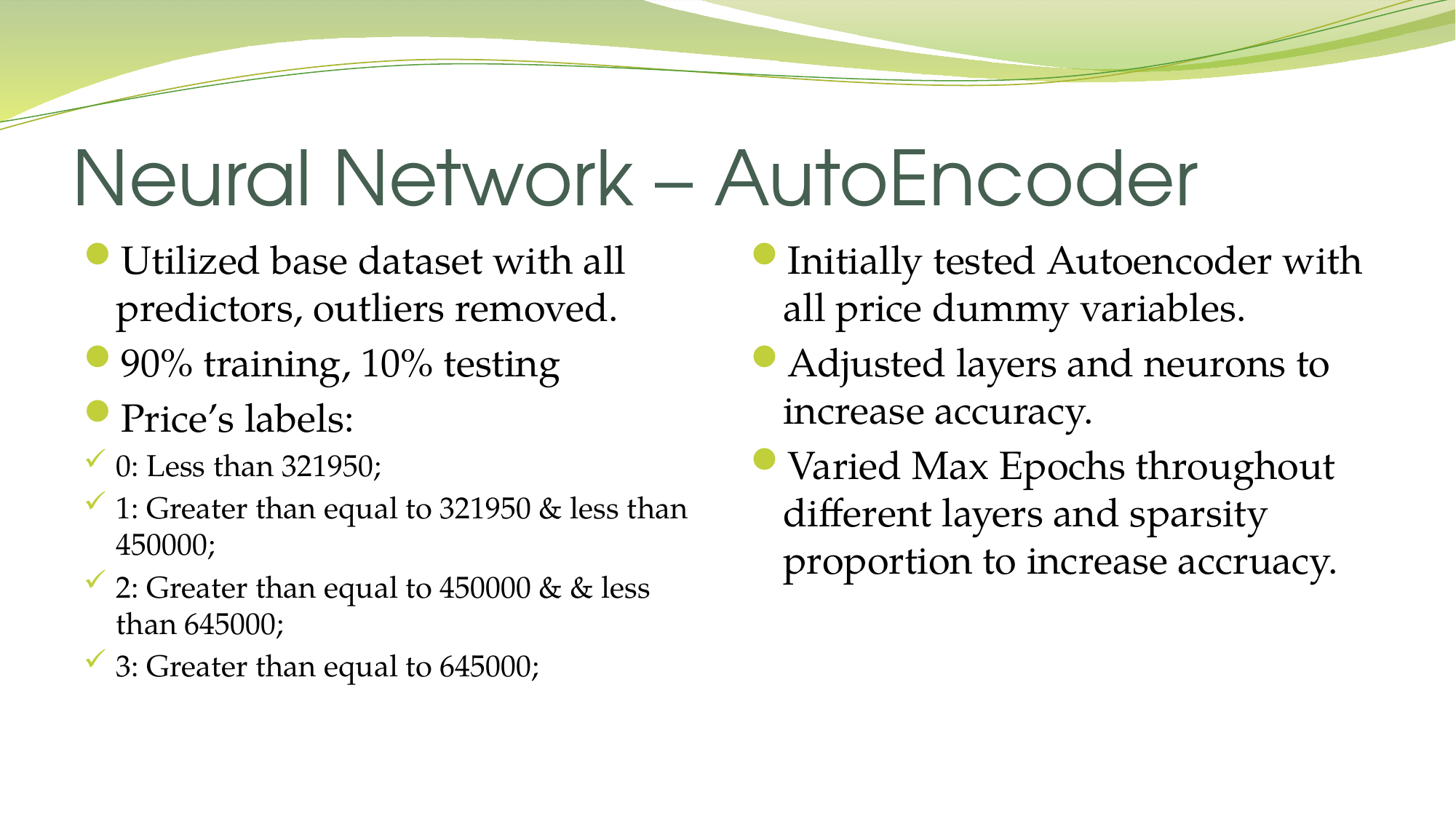

# Neural Network – AutoEncoder
Utilized base dataset with all predictors, outliers removed.
90% training, 10% testing
Price’s labels:
0: Less than 321950;
1: Greater than equal to 321950 & less than 450000;
2: Greater than equal to 450000 & & less than 645000;
3: Greater than equal to 645000;

Initially tested Autoencoder with all price dummy variables.
Adjusted layers and neurons to increase accuracy.
Varied Max Epochs throughout different layers and sparsity proportion to increase accruacy.